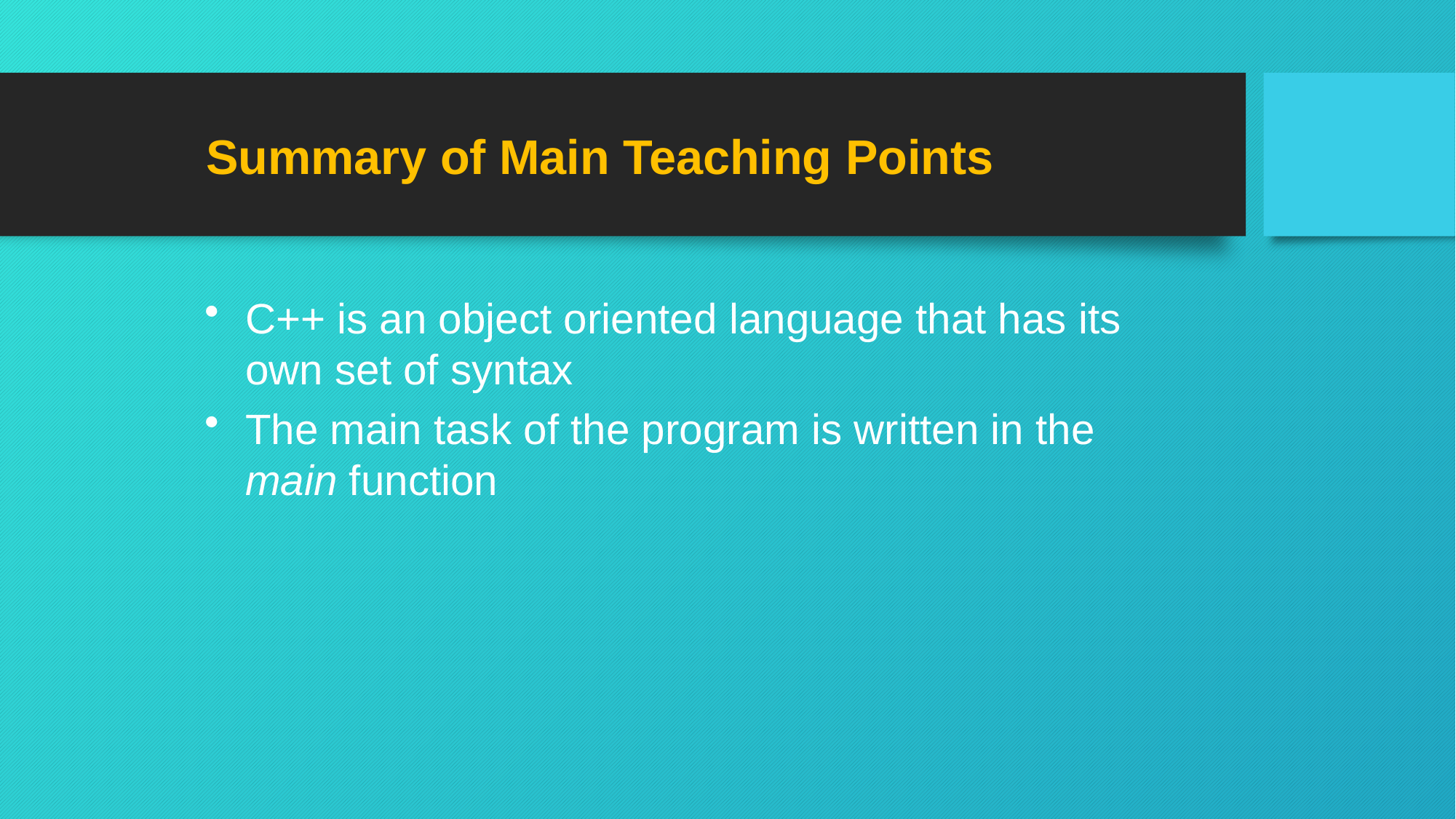

Summary of Main Teaching Points
C++ is an object oriented language that has its own set of syntax
The main task of the program is written in the main function